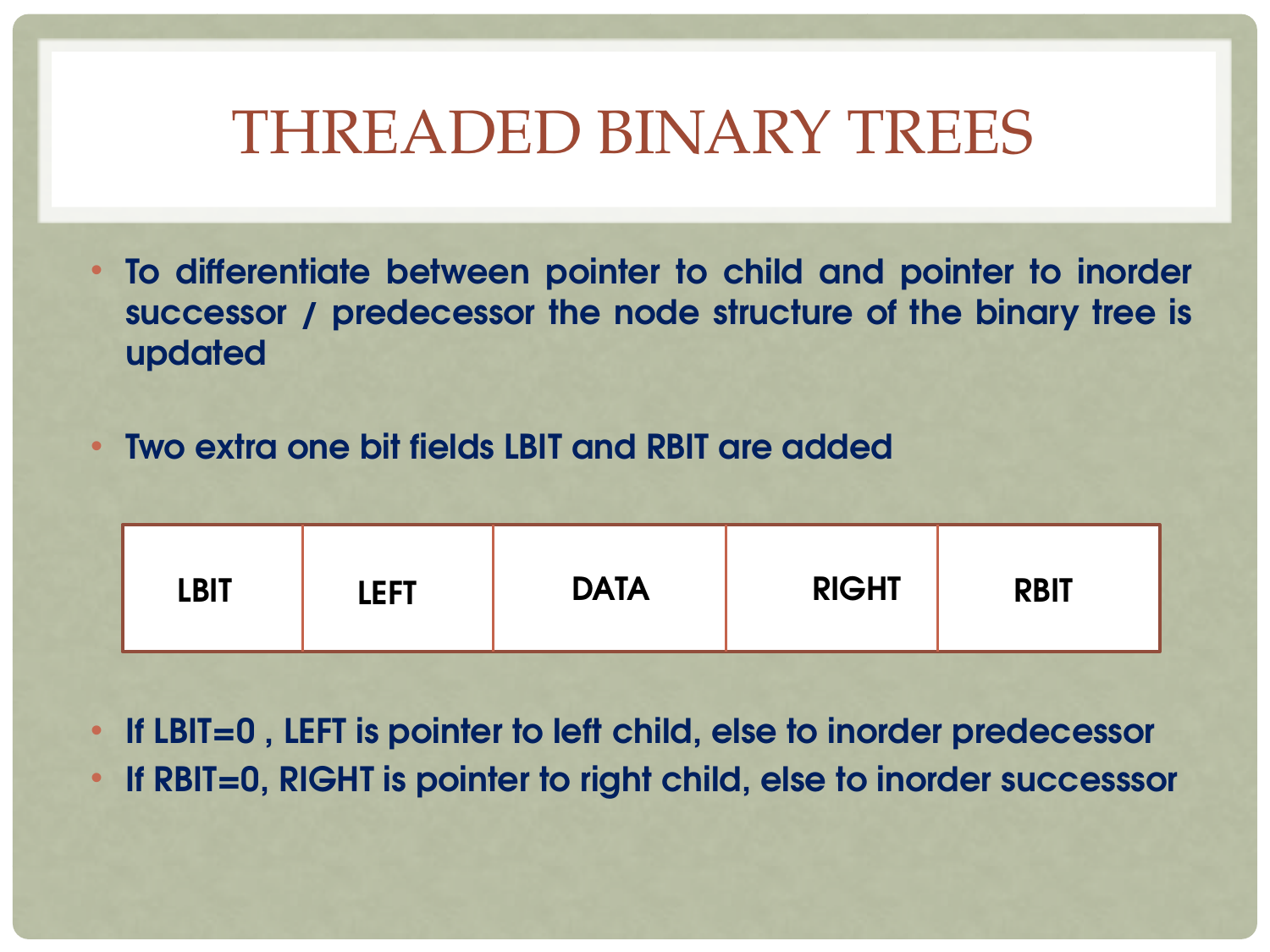

# Threaded BINARY Trees
To differentiate between pointer to child and pointer to inorder successor / predecessor the node structure of the binary tree is updated

Two extra one bit fields LBIT and RBIT are added

If LBIT=0 , LEFT is pointer to left child, else to inorder predecessor
If RBIT=0, RIGHT is pointer to right child, else to inorder successsor
Data
DATA
RIGHT
LBIT
RBIT
LEFT